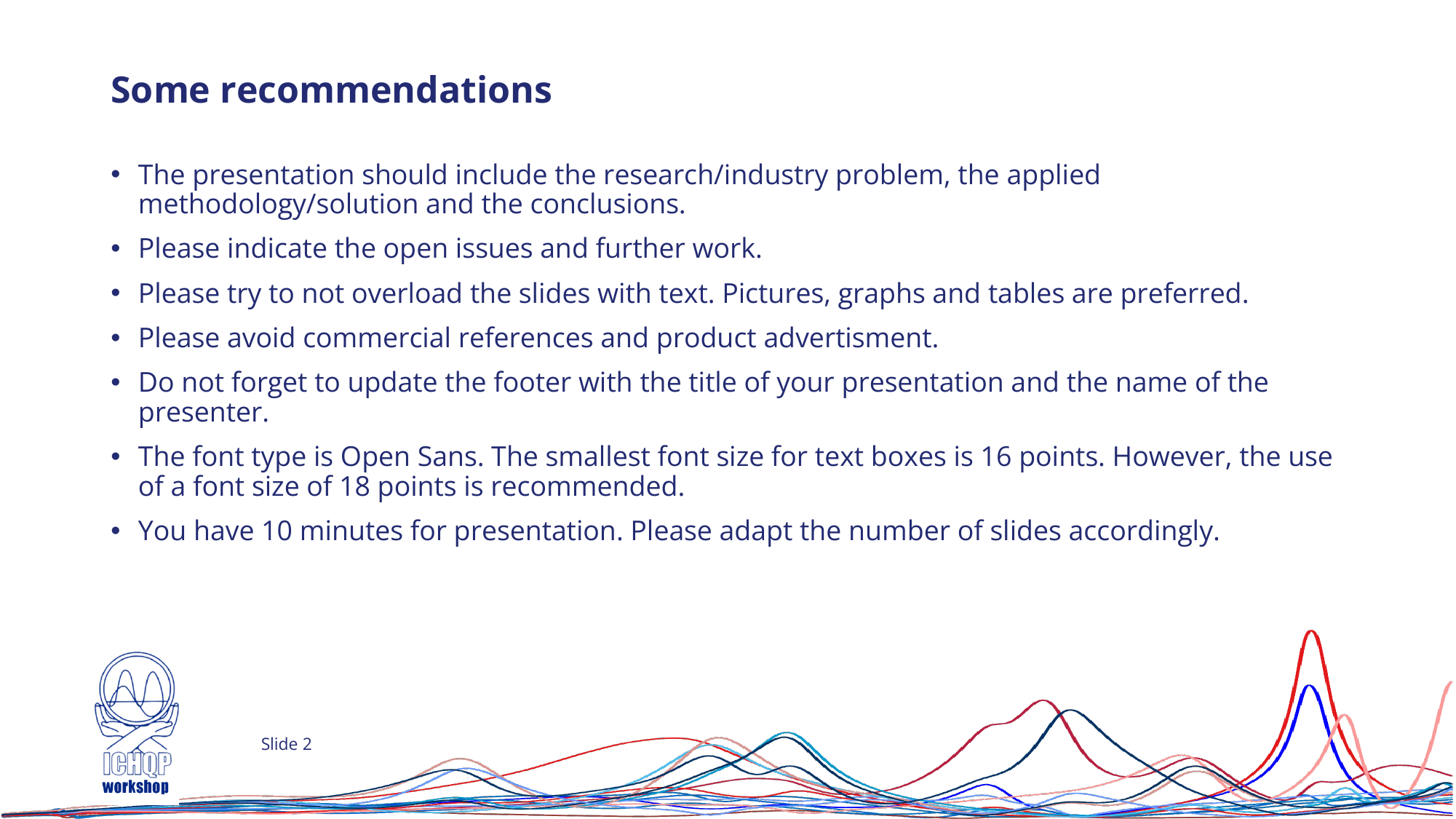

# Some recommendations
The presentation should include the research/industry problem, the applied methodology/solution and the conclusions.
Please indicate the open issues and further work.
Please try to not overload the slides with text. Pictures, graphs and tables are preferred.
Please avoid commercial references and product advertisment.
Do not forget to update the footer with the title of your presentation and the name of the presenter.
The font type is Open Sans. The smallest font size for text boxes is 16 points. However, the use of a font size of 18 points is recommended.
You have 10 minutes for presentation. Please adapt the number of slides accordingly.